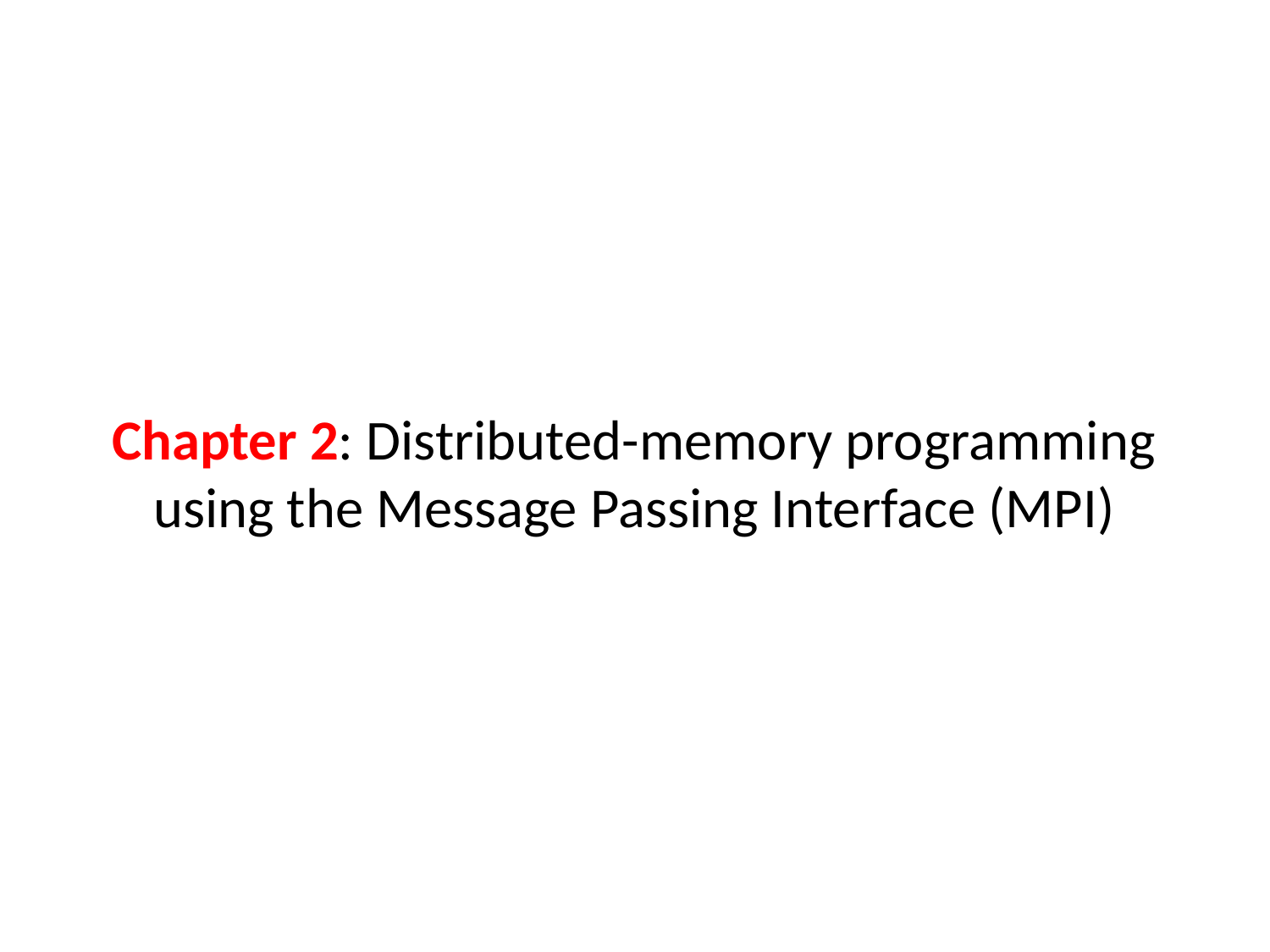

# Chapter 2: Distributed-memory programming using the Message Passing Interface (MPI)